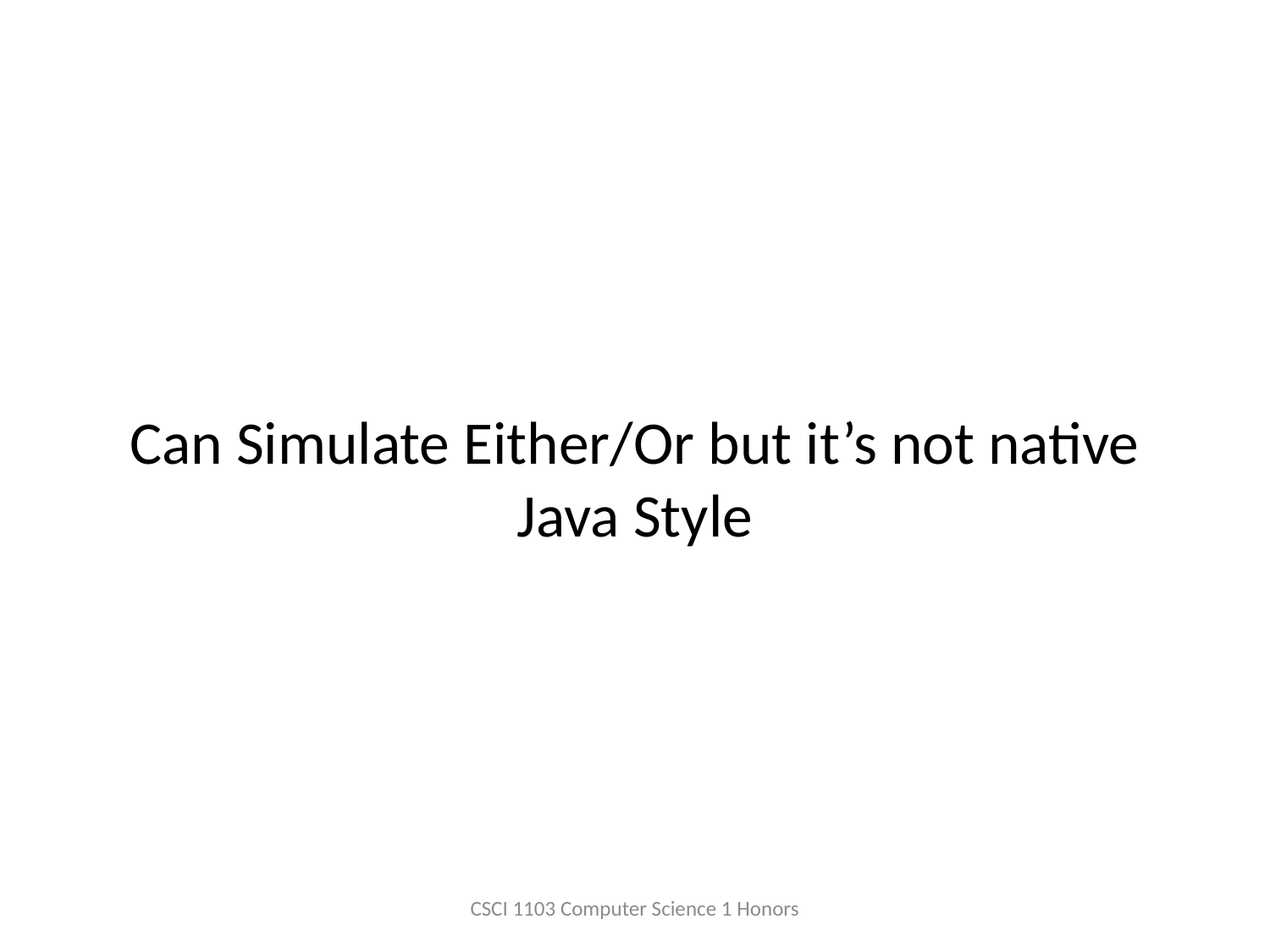

# Can Simulate Either/Or but it’s not native Java Style
CSCI 1103 Computer Science 1 Honors